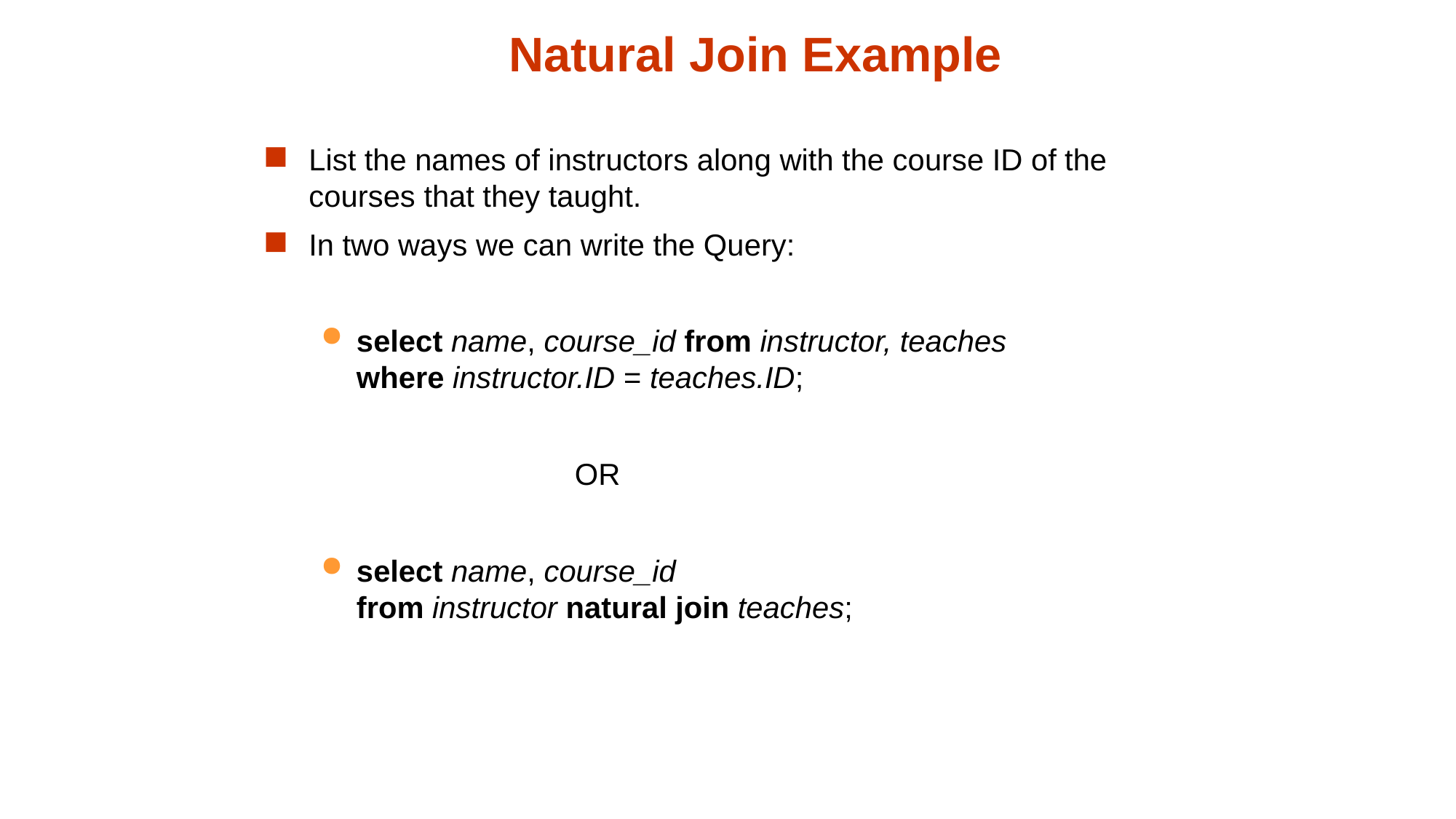

Natural Join Example

List the names of instructors along with the course ID of the courses that they taught.
In two ways we can write the Query:

select name, course_id from instructor, teaches
where instructor.ID = teaches.ID;

			OR

select name, course_id
from instructor natural join teaches;